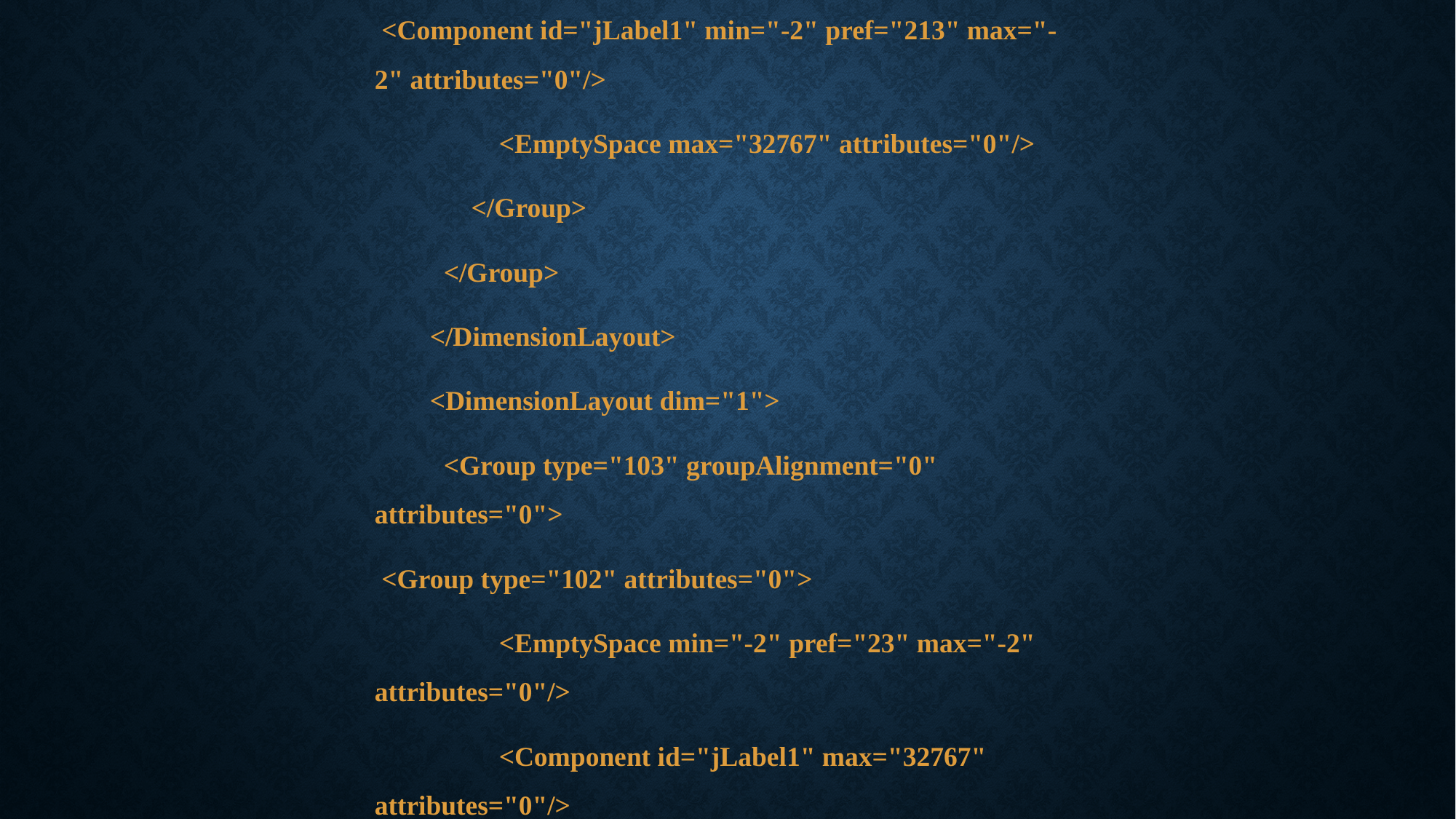

<Component id="jLabel1" min="-2" pref="213" max="-2" attributes="0"/>
                  <EmptySpace max="32767" attributes="0"/>
              </Group>
          </Group>
        </DimensionLayout>
        <DimensionLayout dim="1">
          <Group type="103" groupAlignment="0" attributes="0">
 <Group type="102" attributes="0">
                  <EmptySpace min="-2" pref="23" max="-2" attributes="0"/>
                  <Component id="jLabel1" max="32767" attributes="0"/>